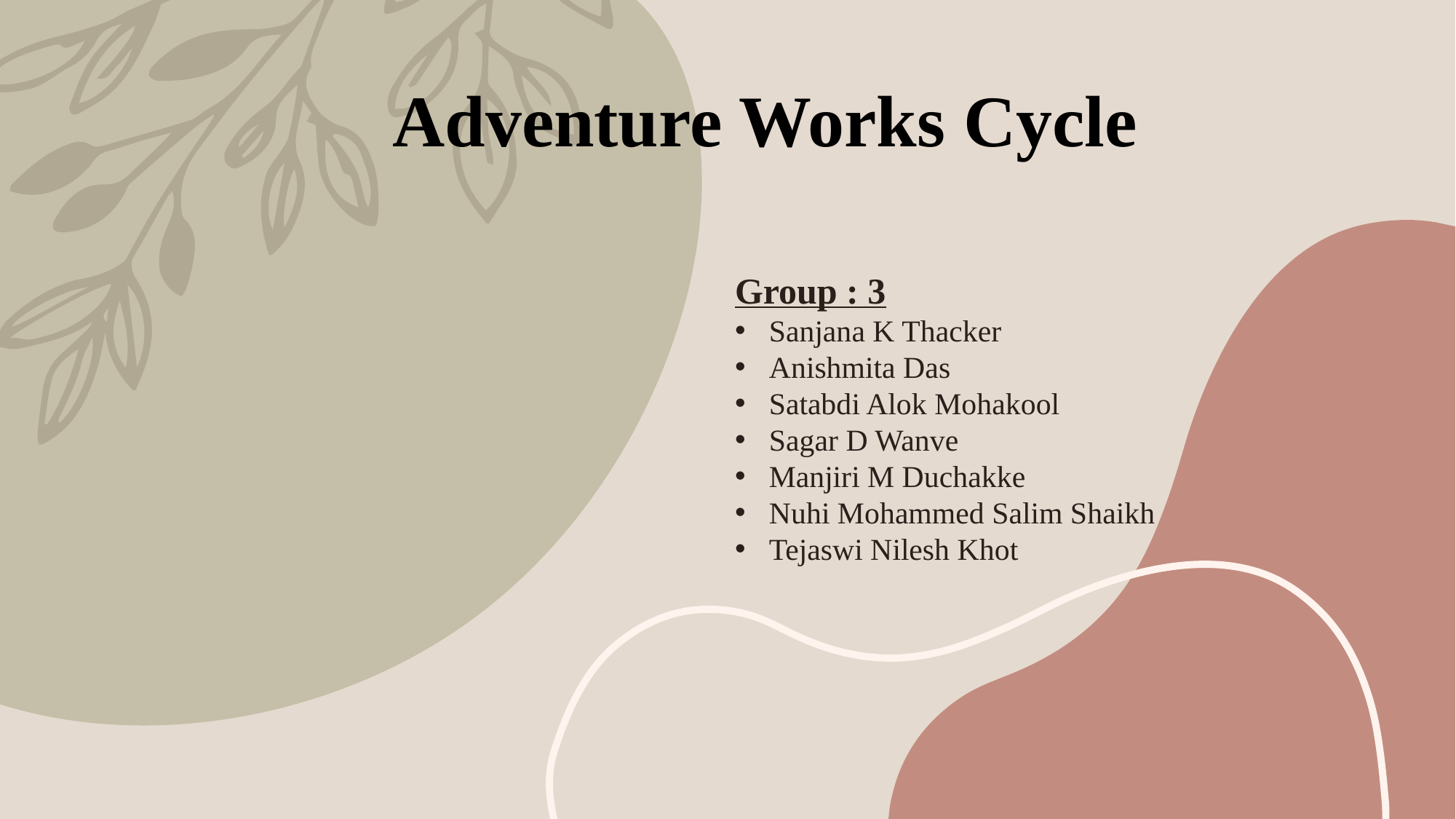

# Adventure Works Cycle
Group : 3
Sanjana K Thacker
Anishmita Das
Satabdi Alok Mohakool
Sagar D Wanve
Manjiri M Duchakke
Nuhi Mohammed Salim Shaikh
Tejaswi Nilesh Khot